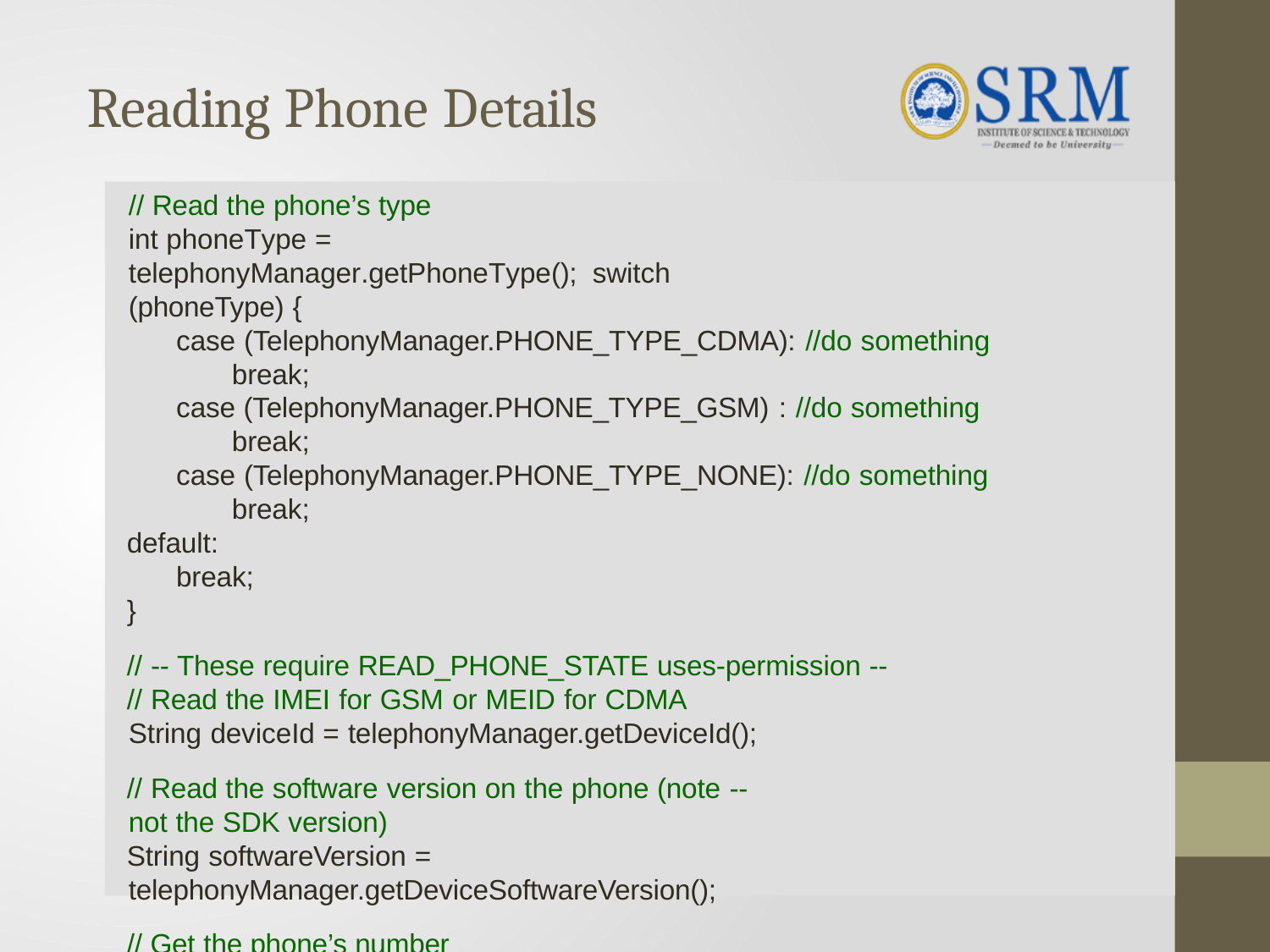

# Reading Phone Details

// Read the phone’s type
int phoneType =	telephonyManager.getPhoneType();  switch (phoneType) {
case (TelephonyManager.PHONE_TYPE_CDMA): //do something  break;
case (TelephonyManager.PHONE_TYPE_GSM) : //do something  break;
case (TelephonyManager.PHONE_TYPE_NONE): //do something  break;
default:
break;
}
// -- These require READ_PHONE_STATE uses-permission --
// Read the IMEI for GSM or MEID for CDMA  String deviceId = telephonyManager.getDeviceId();
// Read the software version on the phone (note -- not the SDK version)
String softwareVersion = telephonyManager.getDeviceSoftwareVersion();
// Get the phone’s number
String phoneNumber = telephonyManager.getLine1Number();